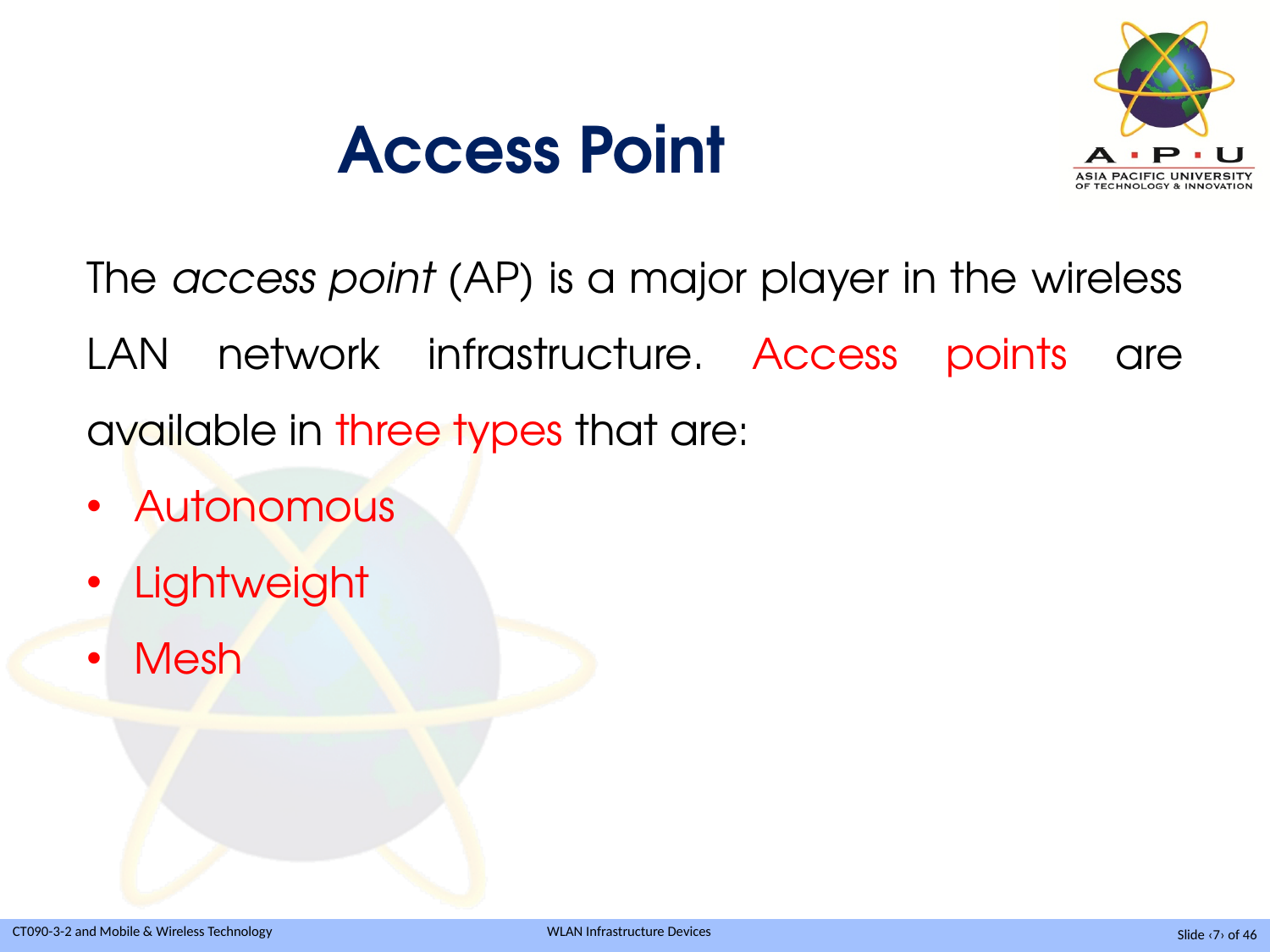

Access Point
The access point (AP) is a major player in the wireless LAN network infrastructure. Access points are available in three types that are:
Autonomous
Lightweight
Mesh
Slide ‹7› of 46